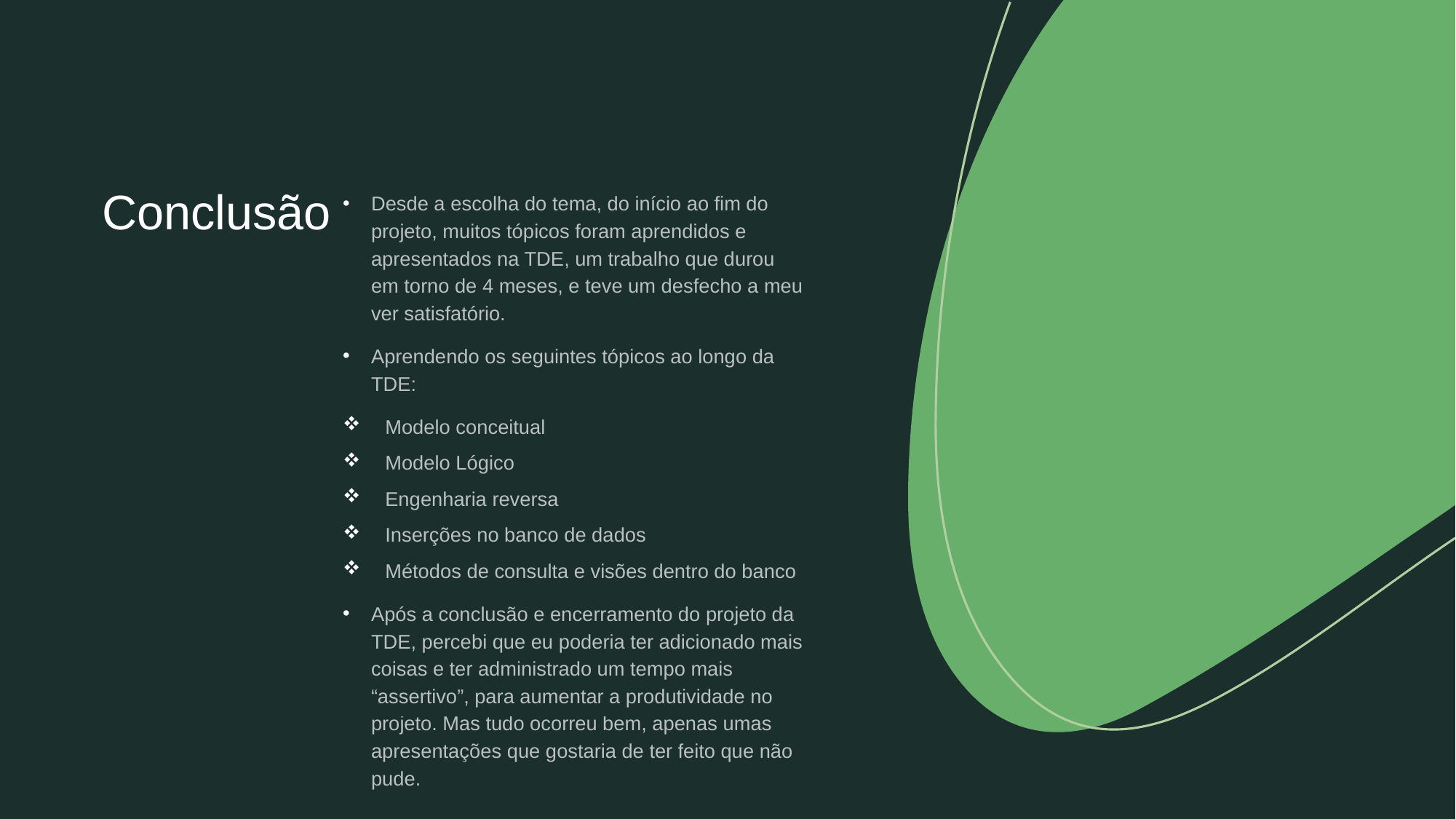

# Conclusão
Desde a escolha do tema, do início ao fim do projeto, muitos tópicos foram aprendidos e apresentados na TDE, um trabalho que durou em torno de 4 meses, e teve um desfecho a meu ver satisfatório.
Aprendendo os seguintes tópicos ao longo da TDE:
Modelo conceitual
Modelo Lógico
Engenharia reversa
Inserções no banco de dados
Métodos de consulta e visões dentro do banco
Após a conclusão e encerramento do projeto da TDE, percebi que eu poderia ter adicionado mais coisas e ter administrado um tempo mais “assertivo”, para aumentar a produtividade no projeto. Mas tudo ocorreu bem, apenas umas apresentações que gostaria de ter feito que não pude.